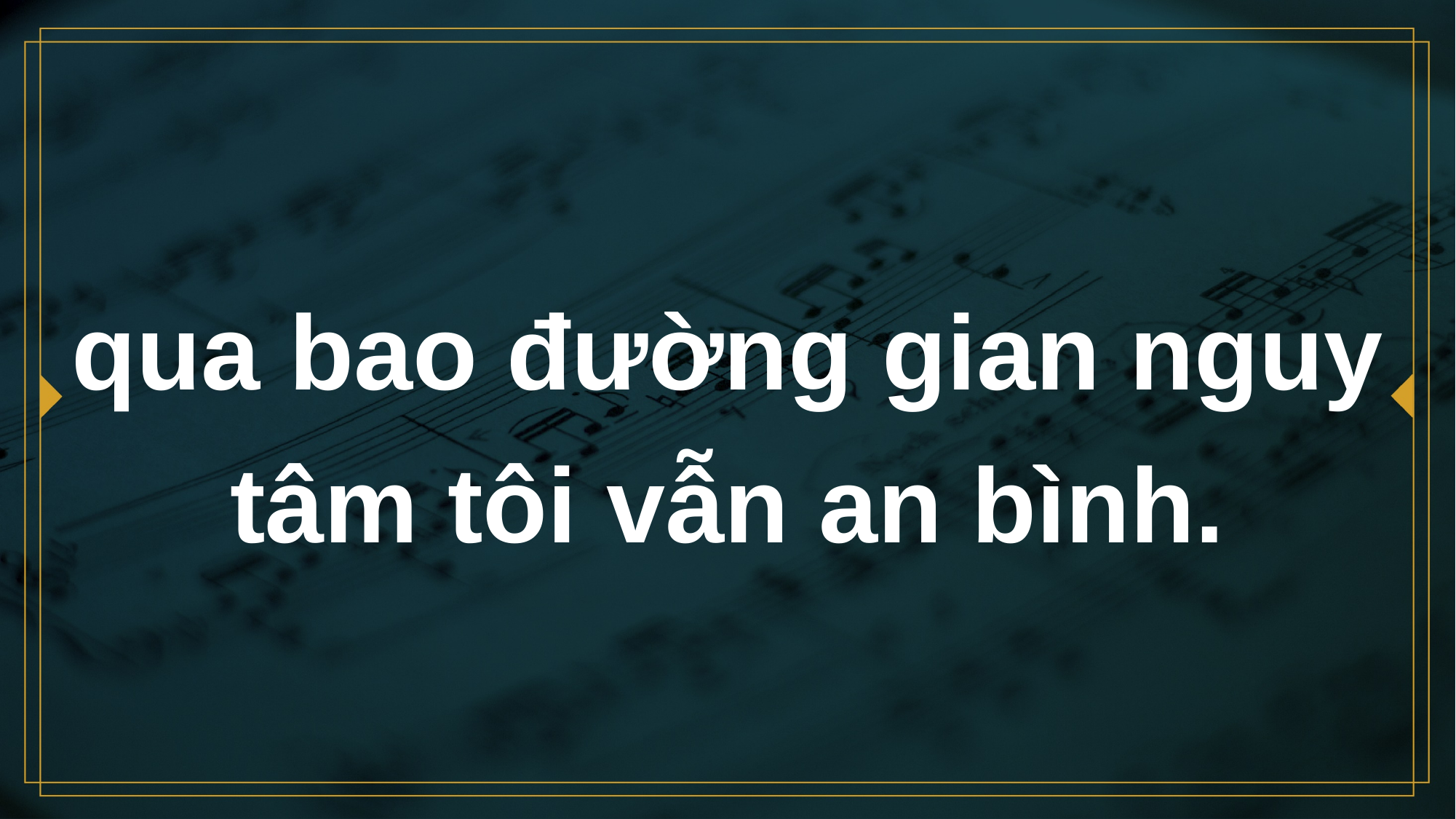

# qua bao đường gian nguy tâm tôi vẫn an bình.